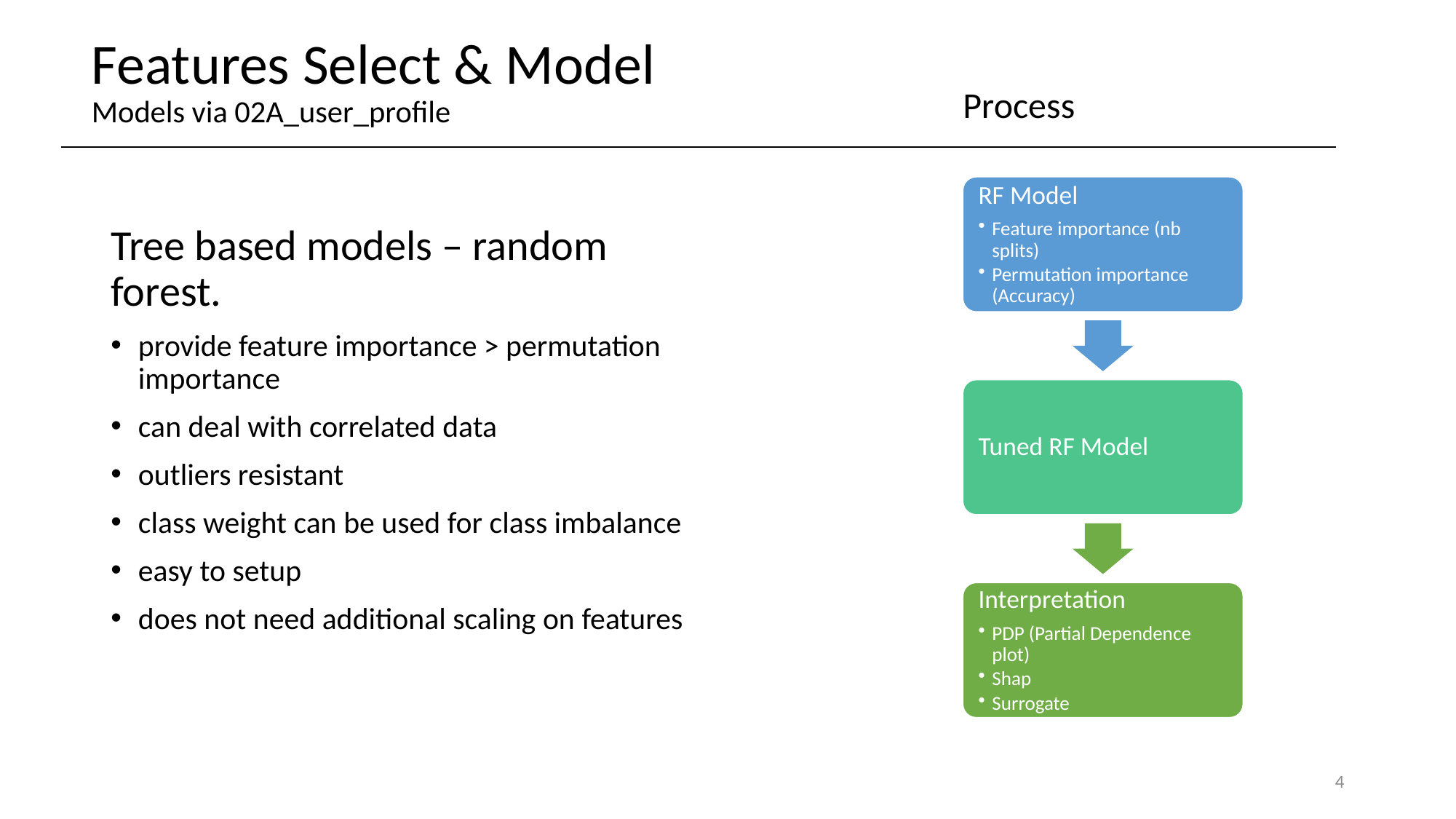

# Features Select & Model Models via 02A_user_profile
Process
RF Model
Feature importance (nb splits)
Permutation importance (Accuracy)

Tuned RF Model

Interpretation
PDP (Partial Dependence plot)
Shap
Surrogate
Tree based models – random forest.
provide feature importance > permutation importance
can deal with correlated data
outliers resistant
class weight can be used for class imbalance
easy to setup
does not need additional scaling on features

4